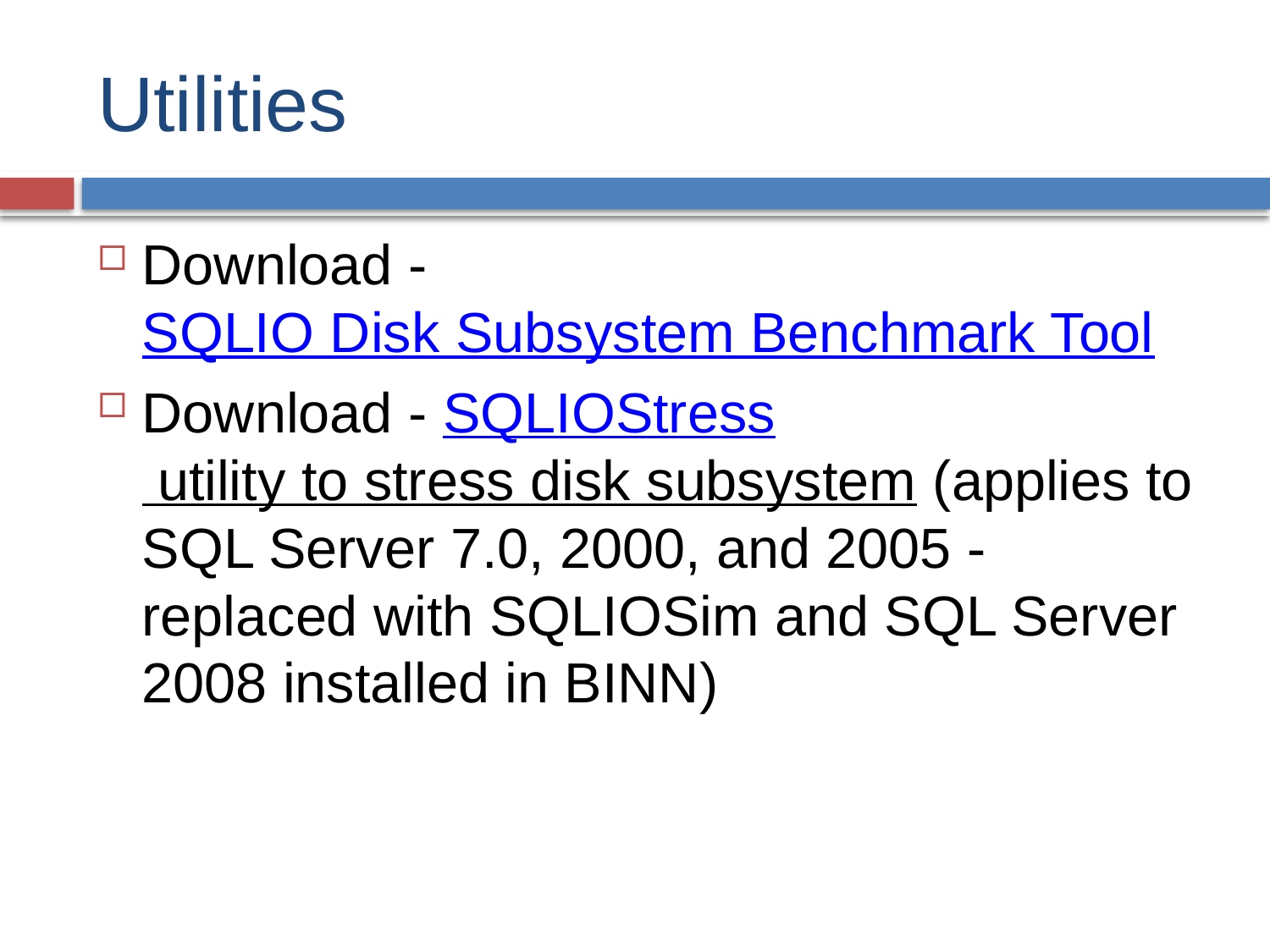

# Utilities
Download - SQLIO Disk Subsystem Benchmark Tool
Download - SQLIOStress utility to stress disk subsystem (applies to SQL Server 7.0, 2000, and 2005 - replaced with SQLIOSim and SQL Server 2008 installed in BINN)